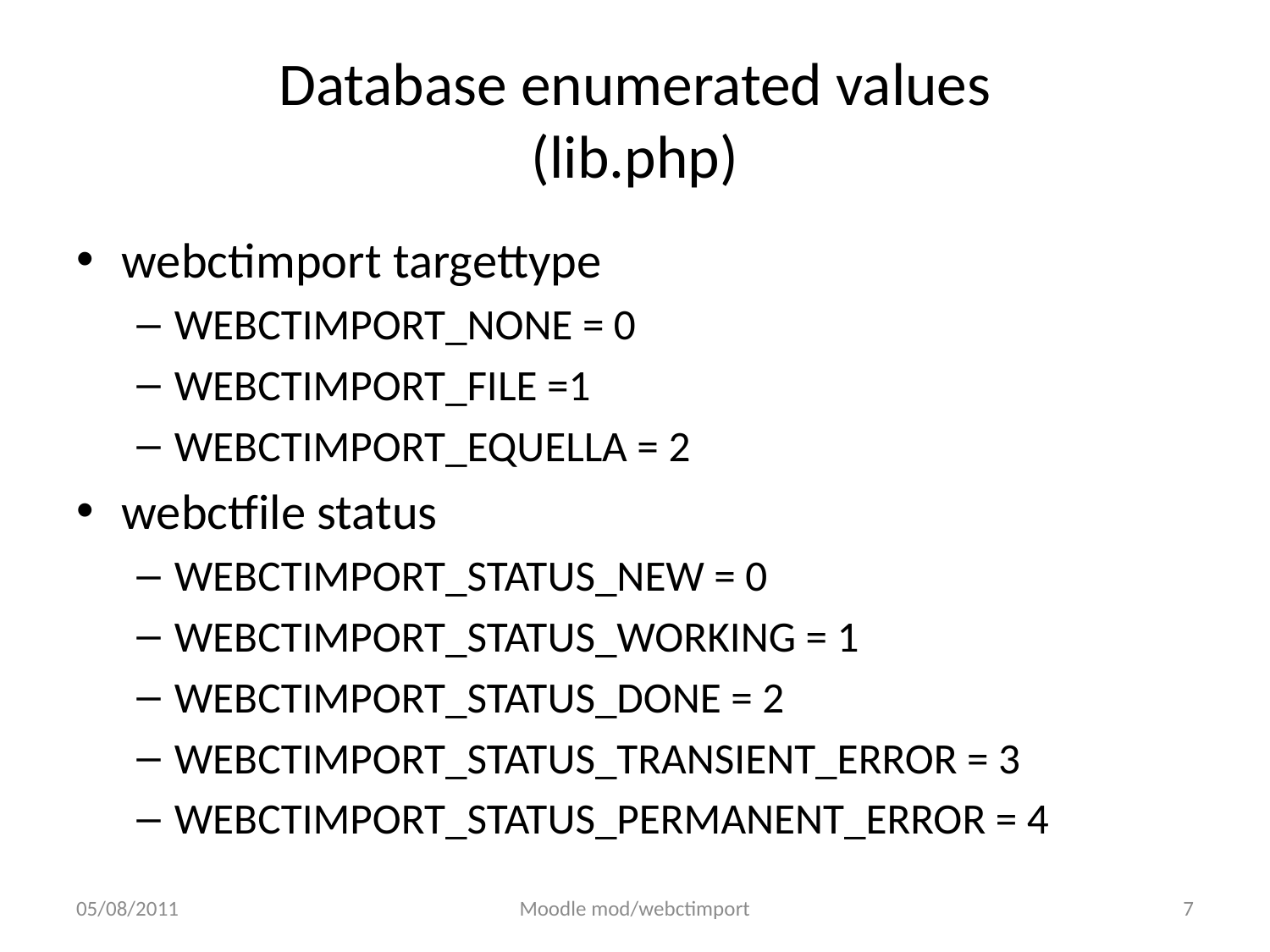

# Database enumerated values (lib.php)
webctimport targettype
WEBCTIMPORT_NONE = 0
WEBCTIMPORT_FILE =1
WEBCTIMPORT_EQUELLA = 2
webctfile status
WEBCTIMPORT_STATUS_NEW = 0
WEBCTIMPORT_STATUS_WORKING = 1
WEBCTIMPORT_STATUS_DONE = 2
WEBCTIMPORT_STATUS_TRANSIENT_ERROR = 3
WEBCTIMPORT_STATUS_PERMANENT_ERROR = 4

05/08/2011
Moodle mod/webctimport
7